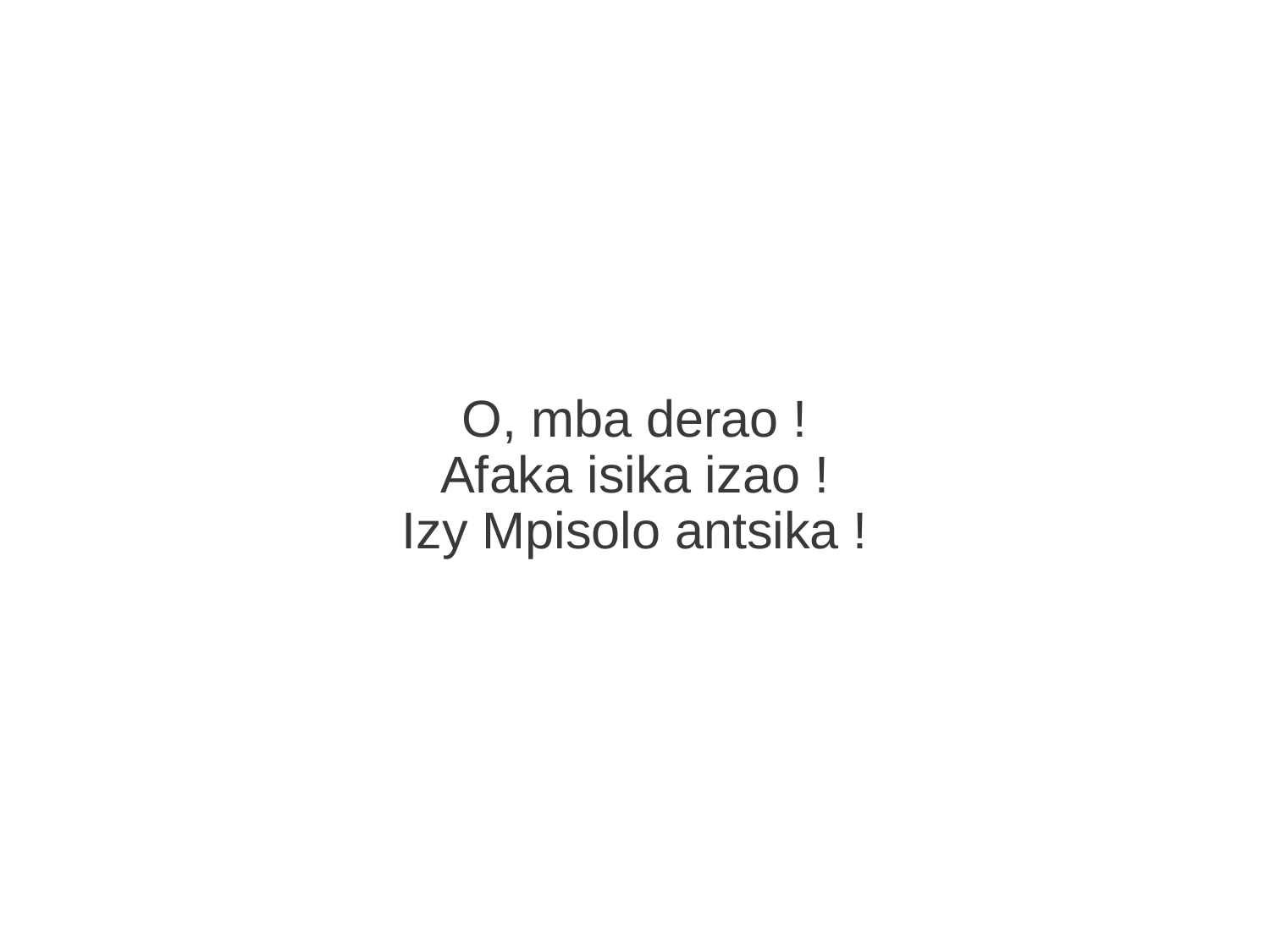

O, mba derao !
Afaka isika izao !
Izy Mpisolo antsika !